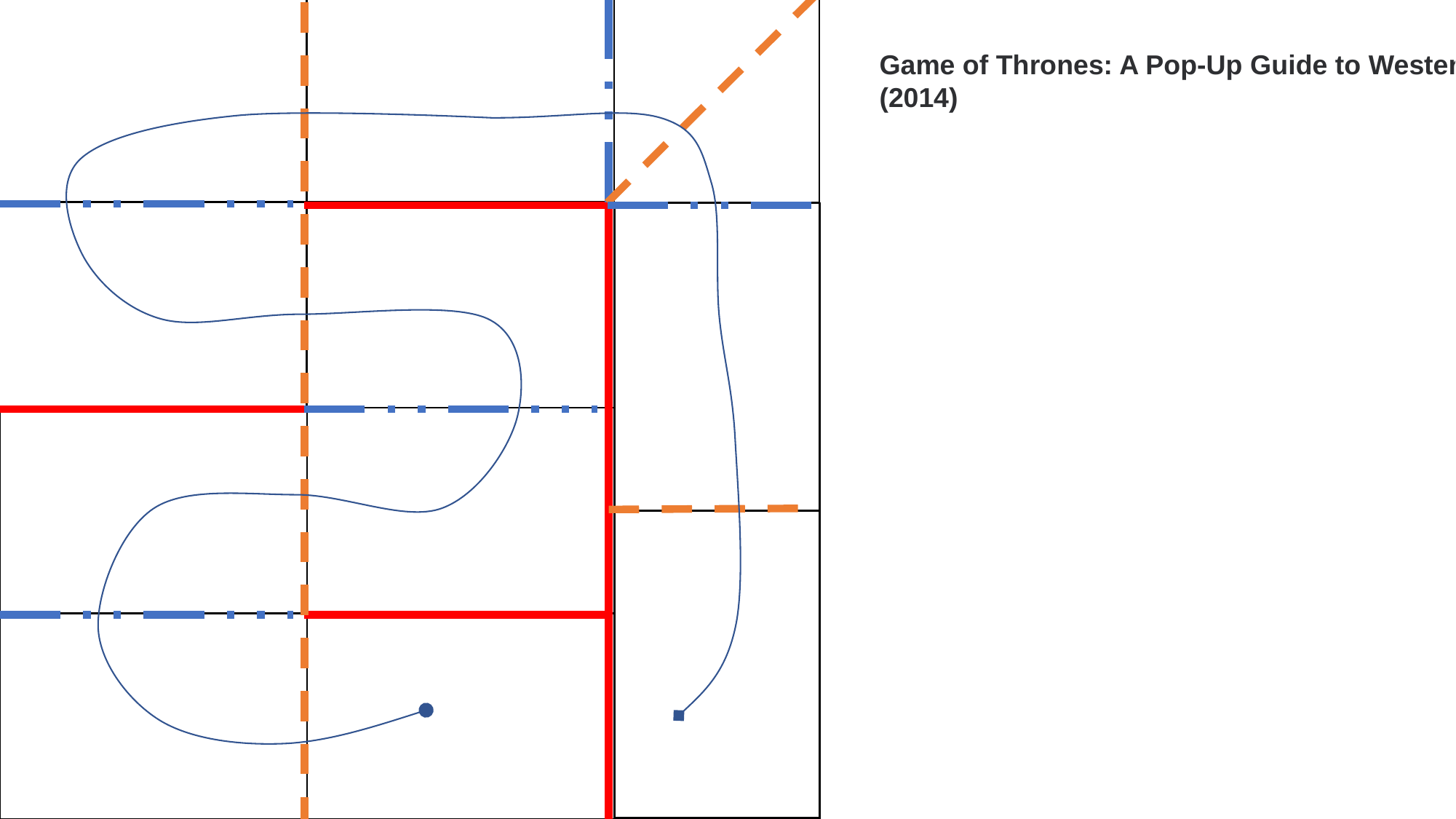

Game of Thrones: A Pop-Up Guide to Westeros
(2014)